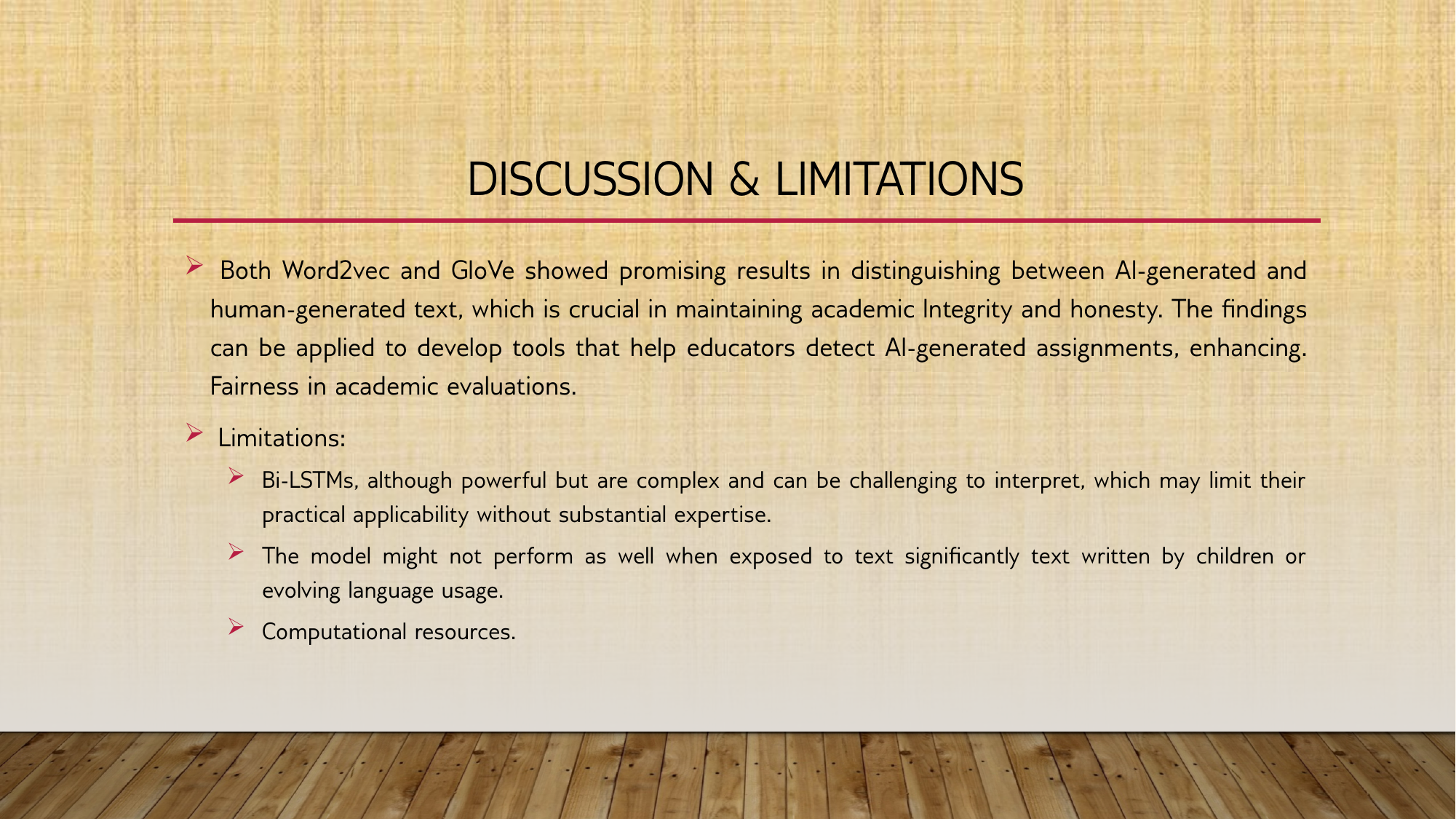

# Discussion & Limitations
 Both Word2vec and GloVe showed promising results in distinguishing between AI-generated and human-generated text, which is crucial in maintaining academic Integrity and honesty. The findings can be applied to develop tools that help educators detect AI-generated assignments, enhancing. Fairness in academic evaluations.
 Limitations:
Bi-LSTMs, although powerful but are complex and can be challenging to interpret, which may limit their practical applicability without substantial expertise.
The model might not perform as well when exposed to text significantly text written by children or evolving language usage.
Computational resources.